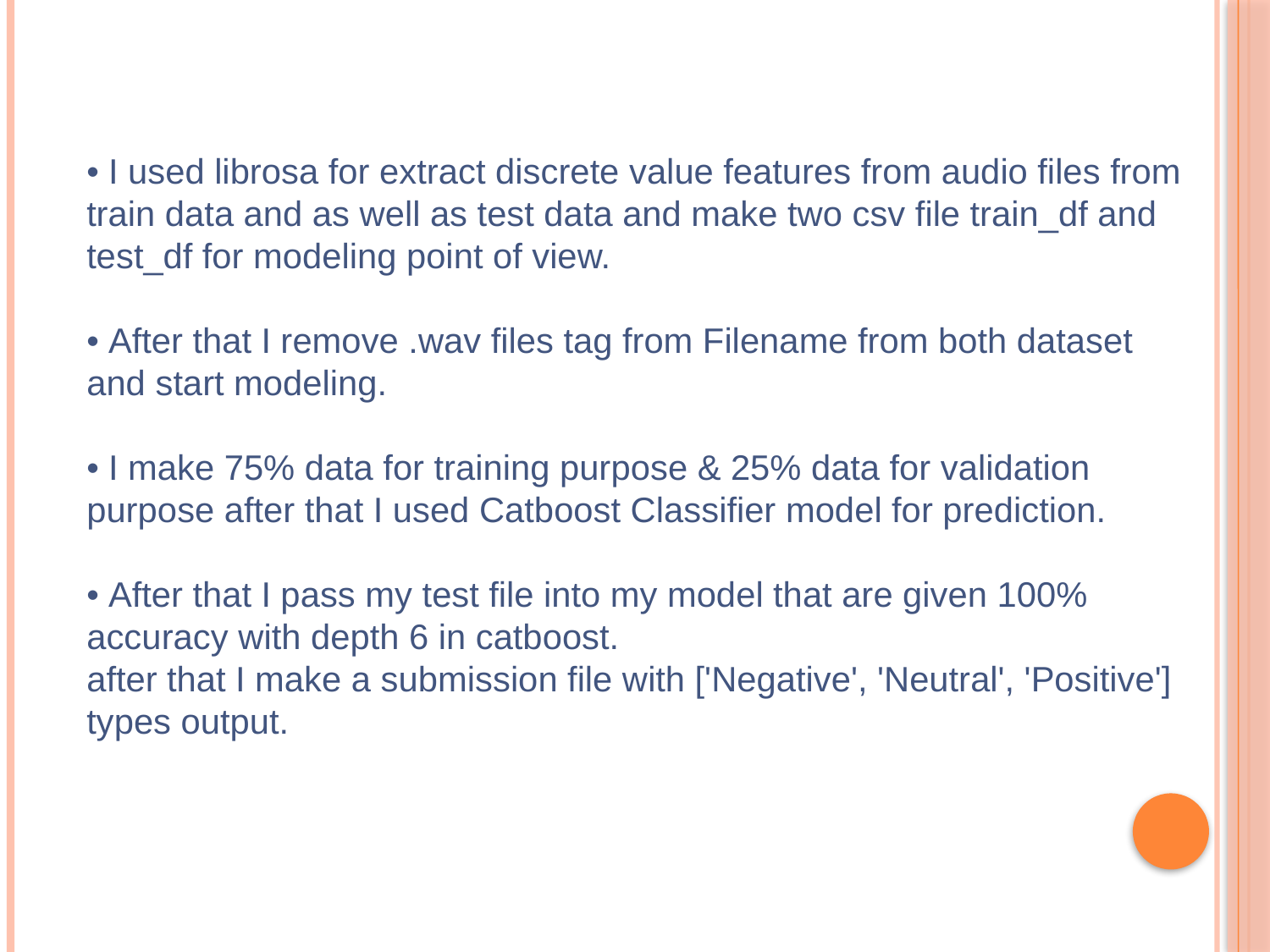

• I used librosa for extract discrete value features from audio files from train data and as well as test data and make two csv file train_df and test_df for modeling point of view.

• After that I remove .wav files tag from Filename from both dataset and start modeling.

• I make 75% data for training purpose & 25% data for validation purpose after that I used Catboost Classifier model for prediction.

• After that I pass my test file into my model that are given 100% accuracy with depth 6 in catboost.
after that I make a submission file with ['Negative', 'Neutral', 'Positive'] types output.